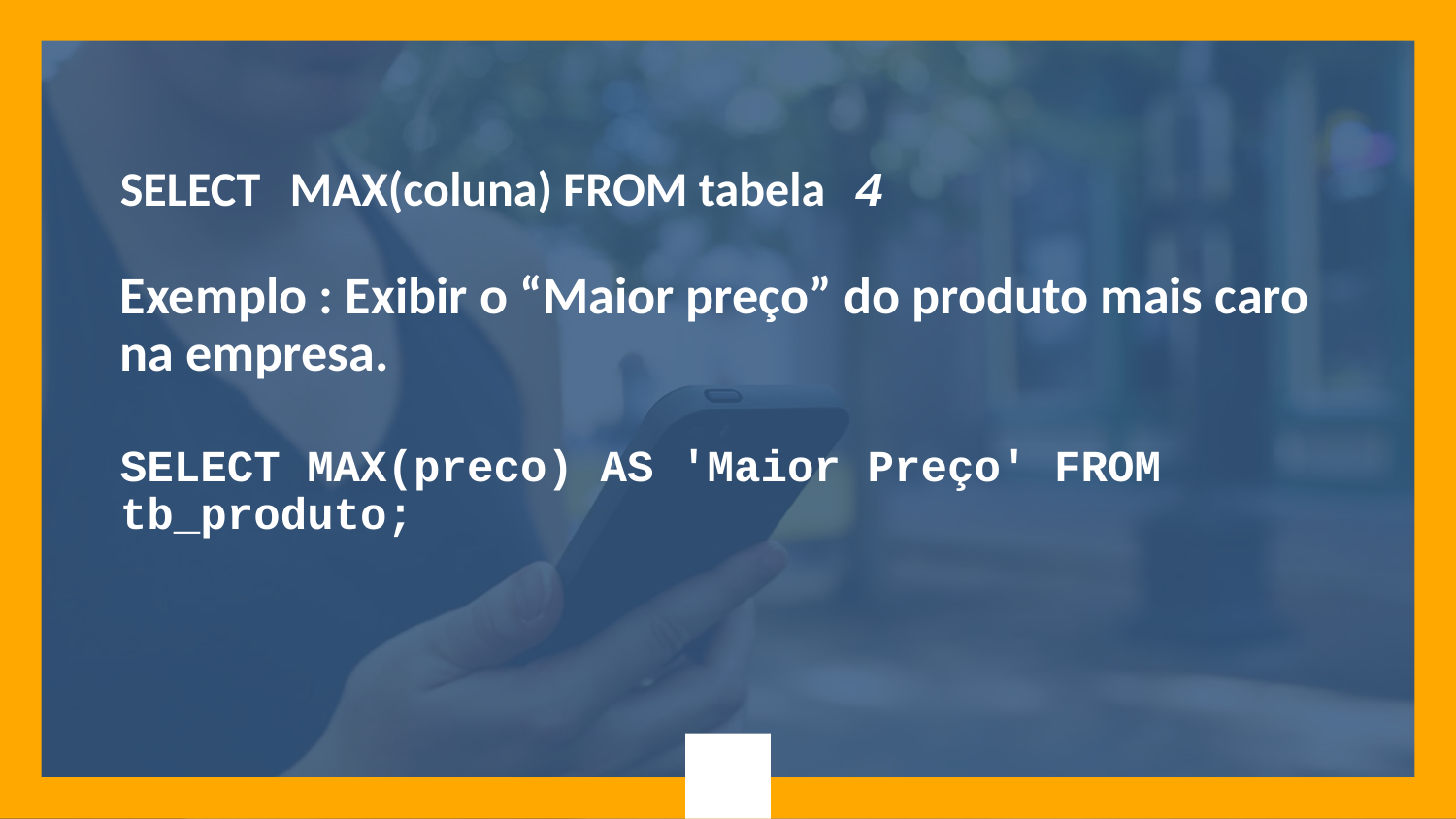

SELECT MAX(coluna) FROM tabela 4
Exemplo : Exibir o “Maior preço” do produto mais caro na empresa.
SELECT MAX(preco) AS 'Maior Preço' FROM tb_produto;